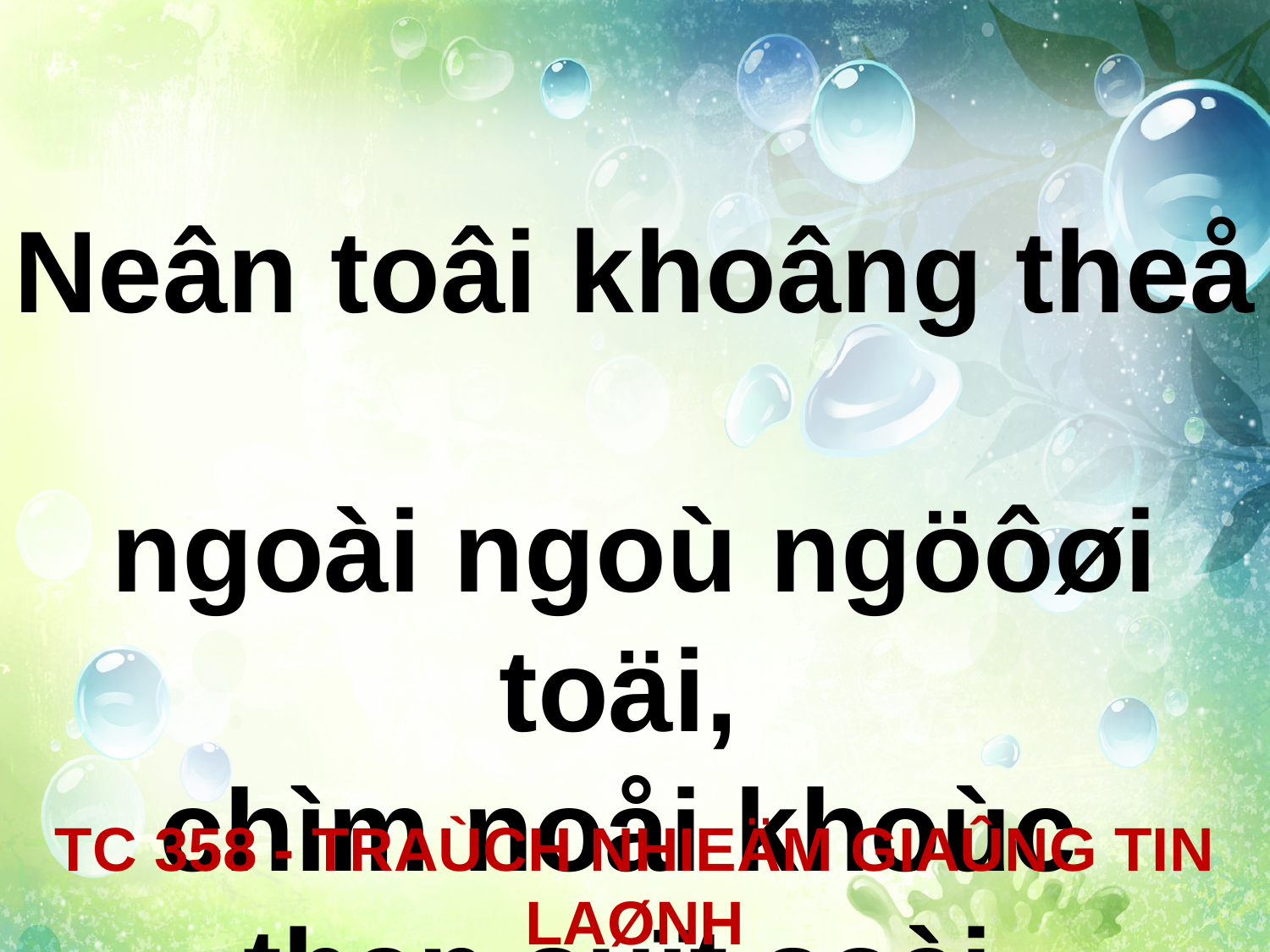

Neân toâi khoâng theå
ngoài ngoù ngöôøi toäi,
chìm noåi khoùc
than suït soài.
TC 358 - TRAÙCH NHIEÄM GIAÛNG TIN LAØNH